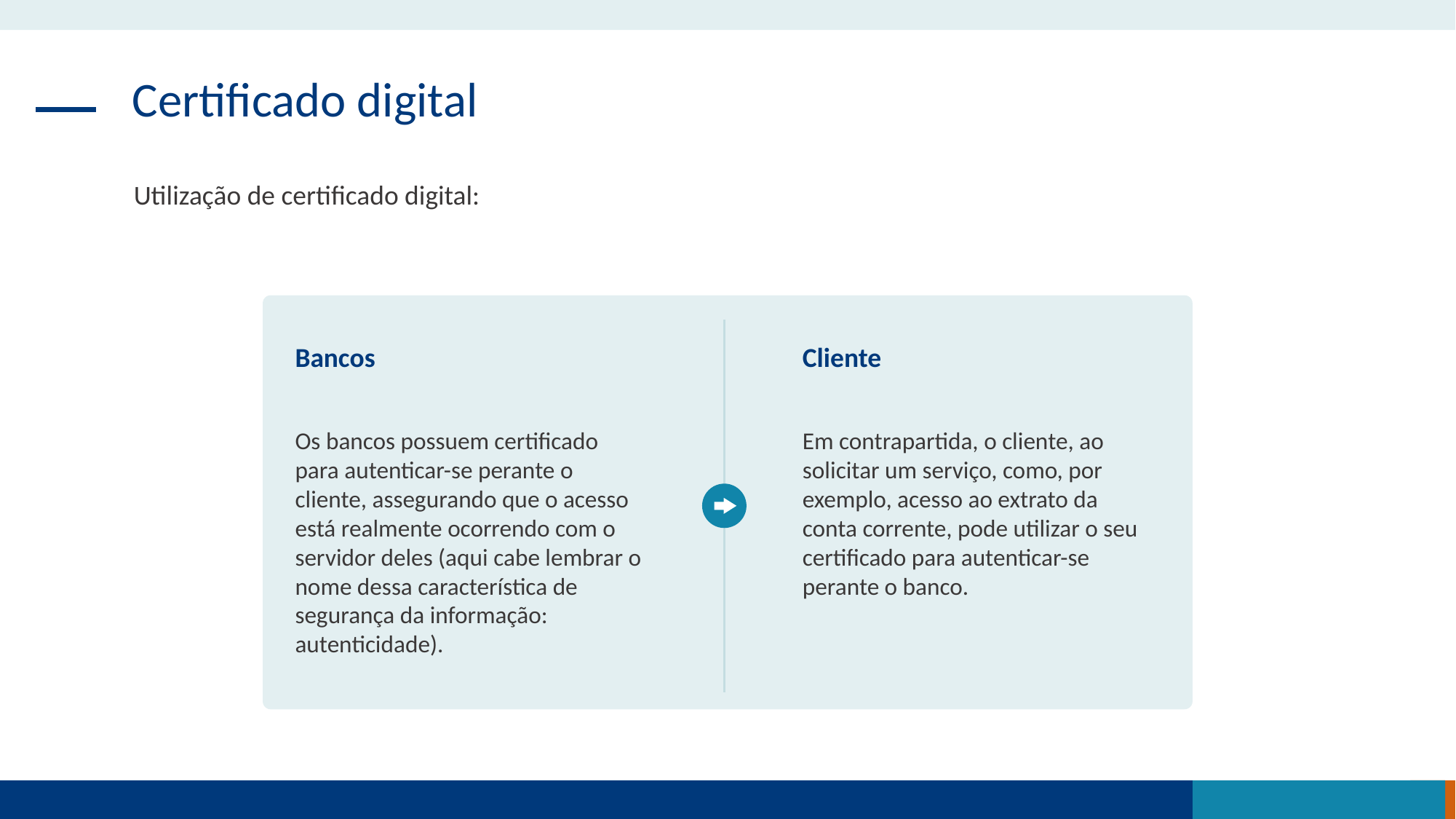

Certificado digital
Utilização de certificado digital:

Bancos
Cliente
Os bancos possuem certificado para autenticar-se perante o cliente, assegurando que o acesso está realmente ocorrendo com o servidor deles (aqui cabe lembrar o nome dessa característica de segurança da informação: autenticidade).
Em contrapartida, o cliente, ao solicitar um serviço, como, por exemplo, acesso ao extrato da conta corrente, pode utilizar o seu certificado para autenticar-se perante o banco.